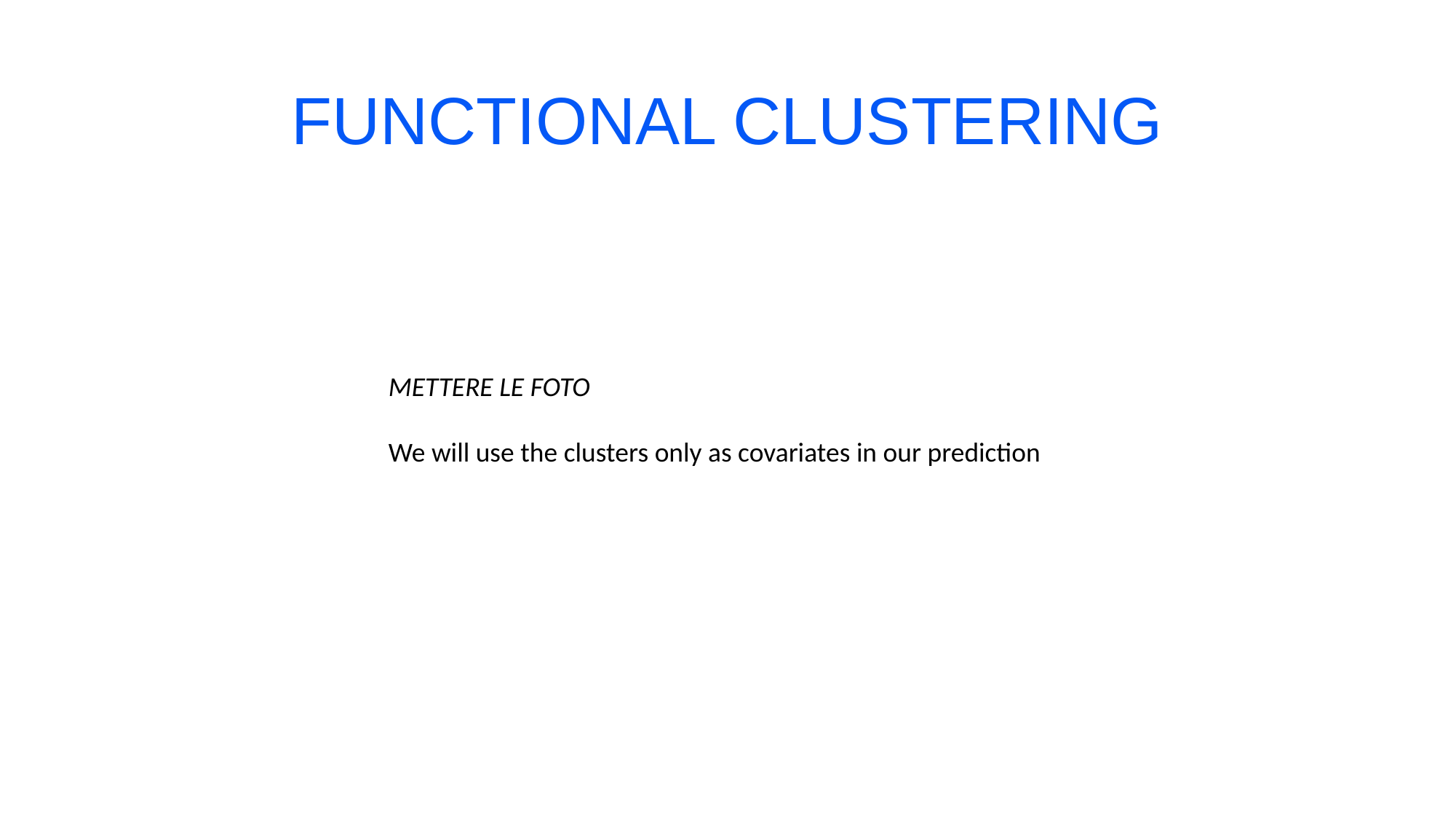

# FUNCTIONAL CLUSTERING
METTERE LE FOTO

We will use the clusters only as covariates in our prediction